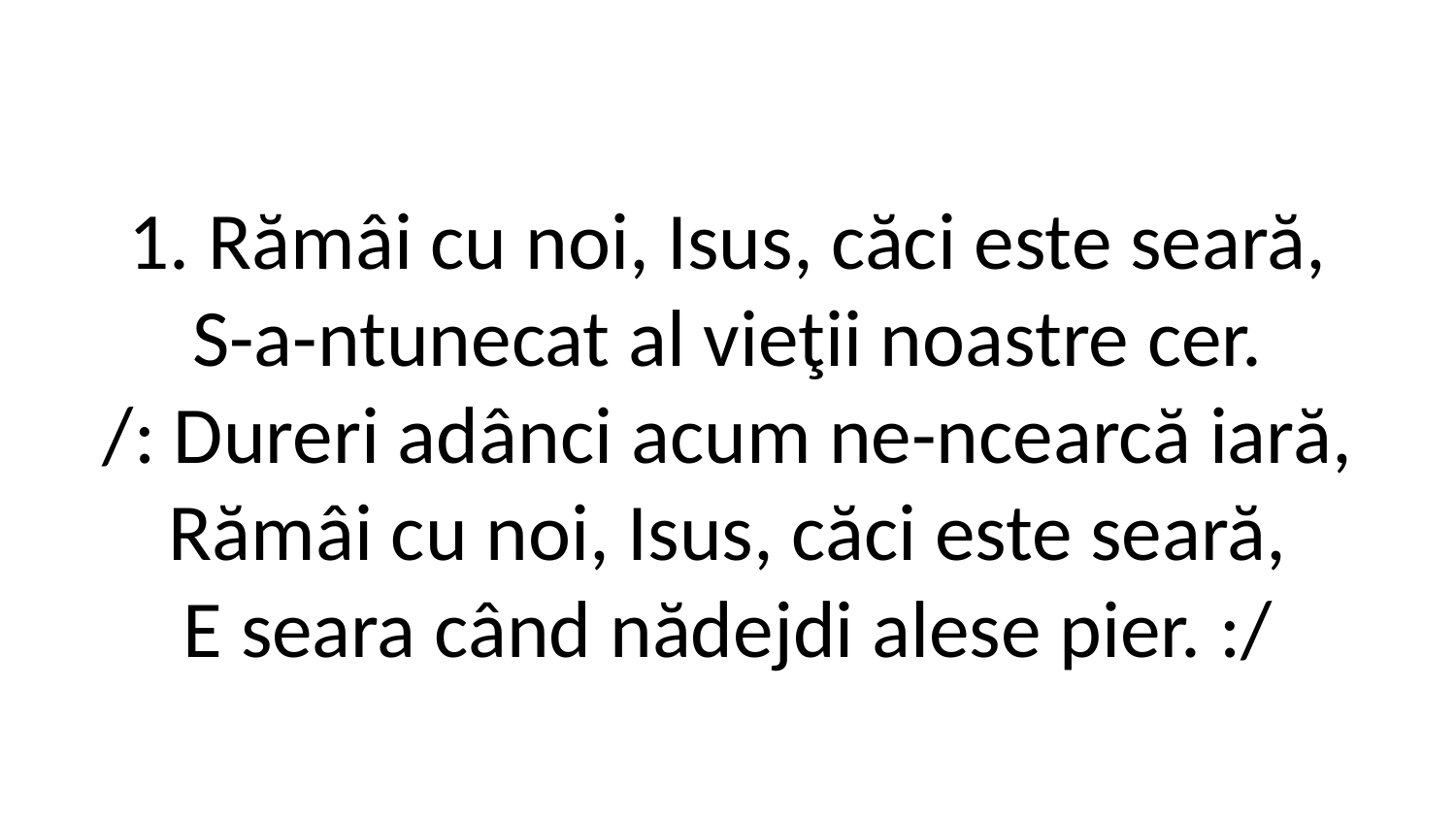

1. Rămâi cu noi, Isus, căci este seară,
S-a-ntunecat al vieţii noastre cer.
/: Dureri adânci acum ne-ncearcă iară,
Rămâi cu noi, Isus, căci este seară,
E seara când nădejdi alese pier. :/